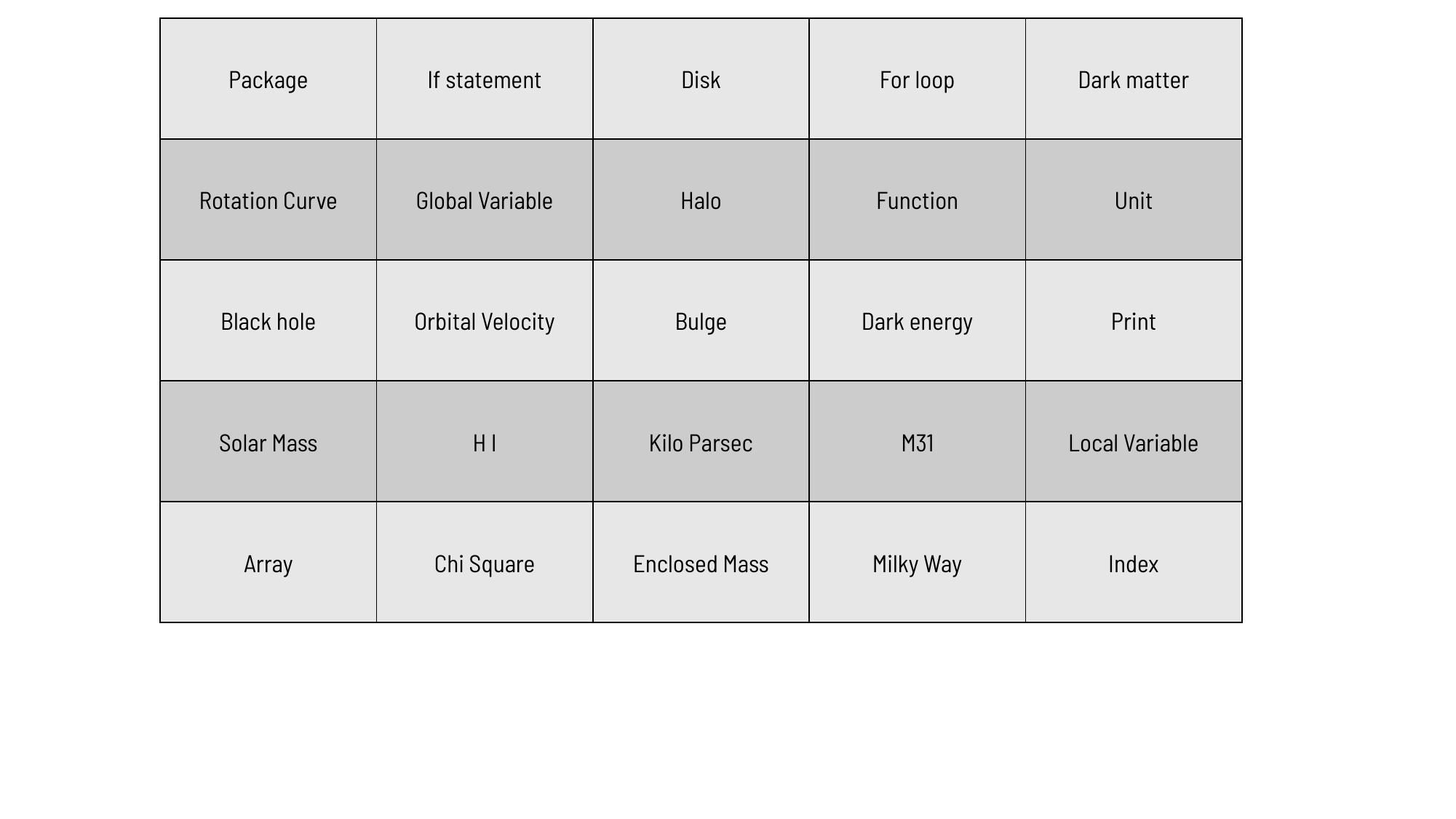

| Package | If statement | Disk | For loop | Dark matter |
| --- | --- | --- | --- | --- |
| Rotation Curve | Global Variable | Halo | Function | Unit |
| Black hole | Orbital Velocity | Bulge | Dark energy | Print |
| Solar Mass | H I | Kilo Parsec | M31 | Local Variable |
| Array | Chi Square | Enclosed Mass | Milky Way | Index |